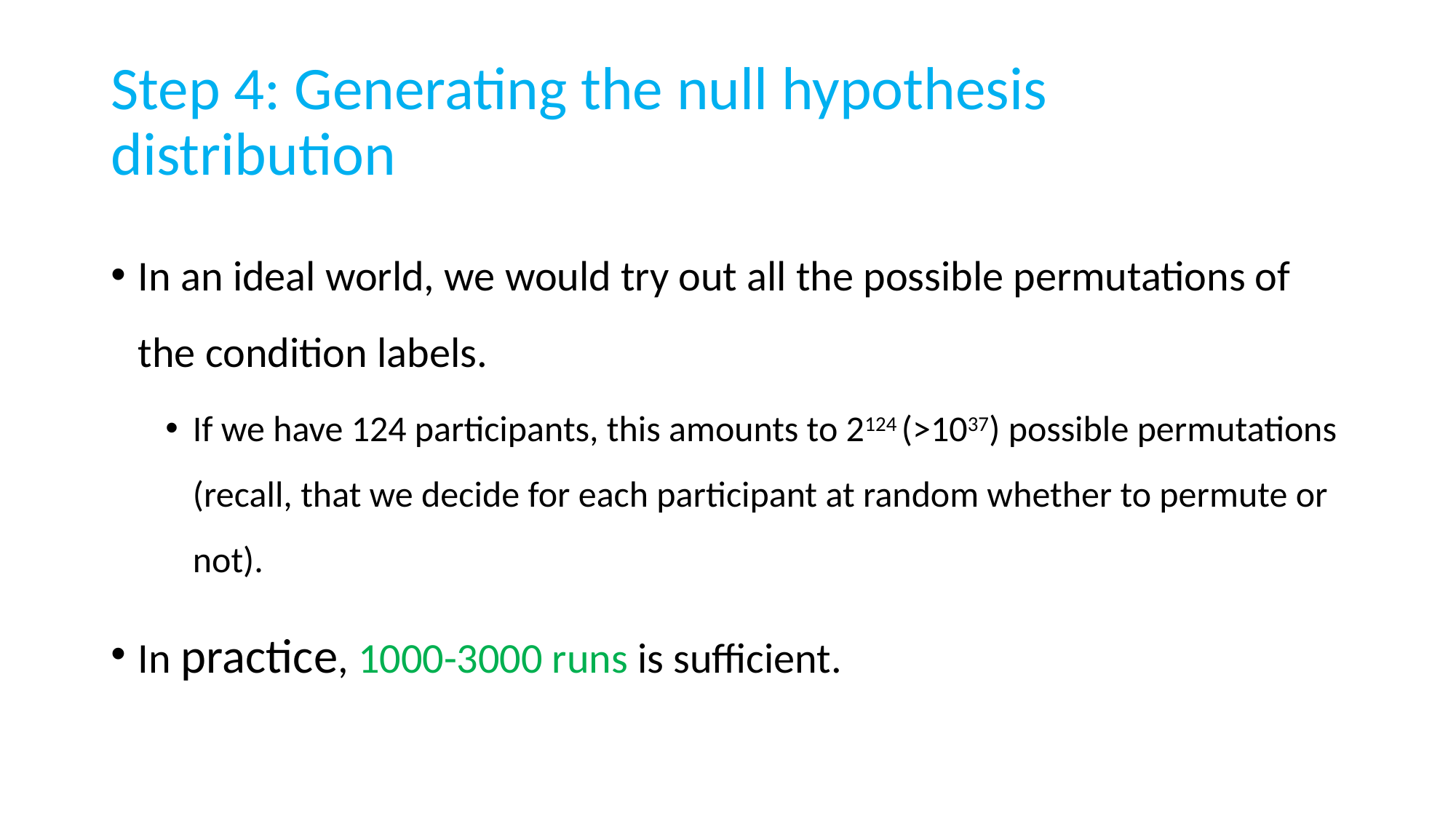

# Step 4: Generating the null hypothesis distribution
In an ideal world, we would try out all the possible permutations of the condition labels.
If we have 124 participants, this amounts to 2124 (>1037) possible permutations (recall, that we decide for each participant at random whether to permute or not).
In practice, 1000-3000 runs is sufficient.